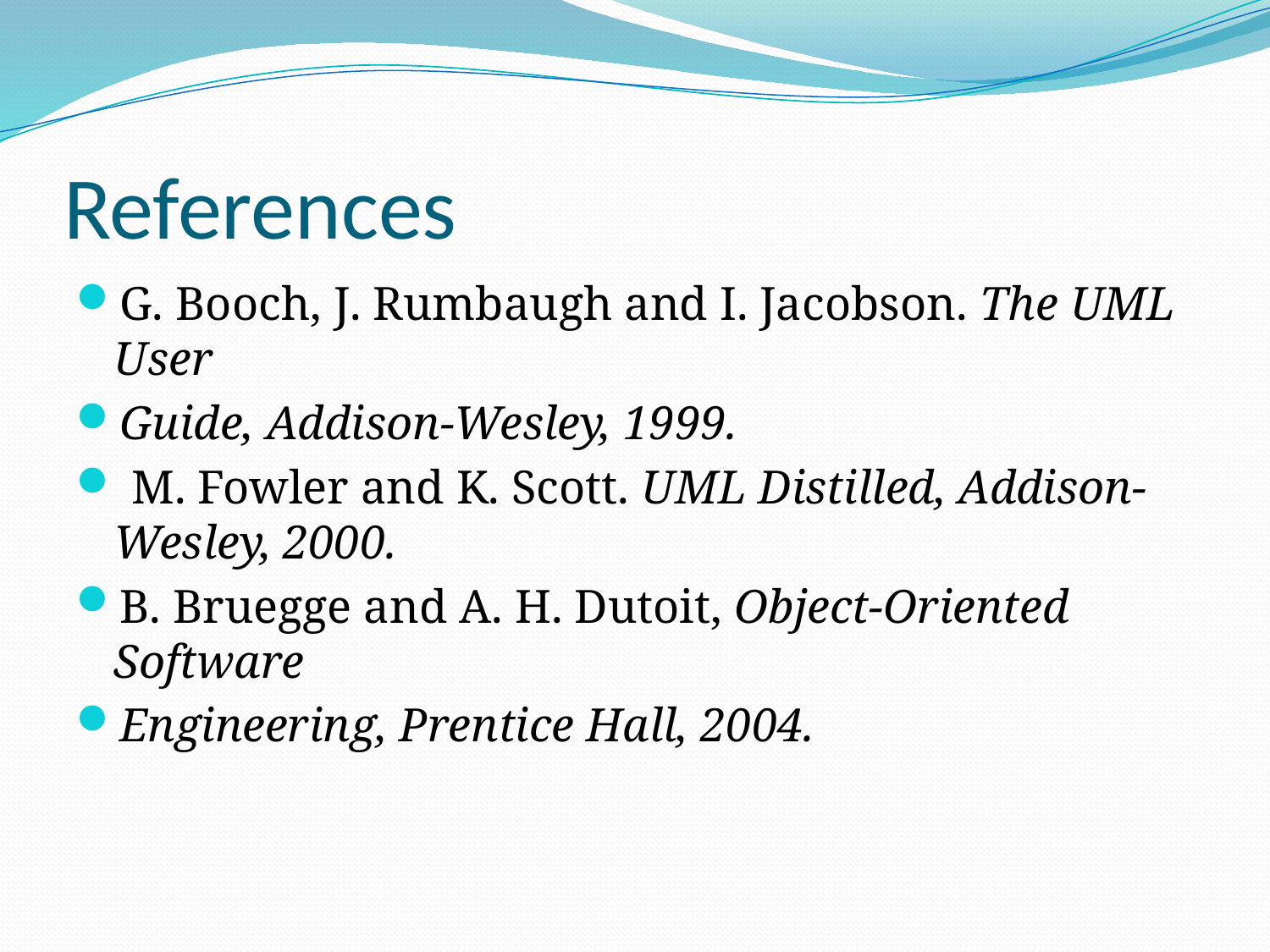

# References
G. Booch, J. Rumbaugh and I. Jacobson. The UML User
Guide, Addison-Wesley, 1999.
 M. Fowler and K. Scott. UML Distilled, Addison-Wesley, 2000.
B. Bruegge and A. H. Dutoit, Object-Oriented Software
Engineering, Prentice Hall, 2004.